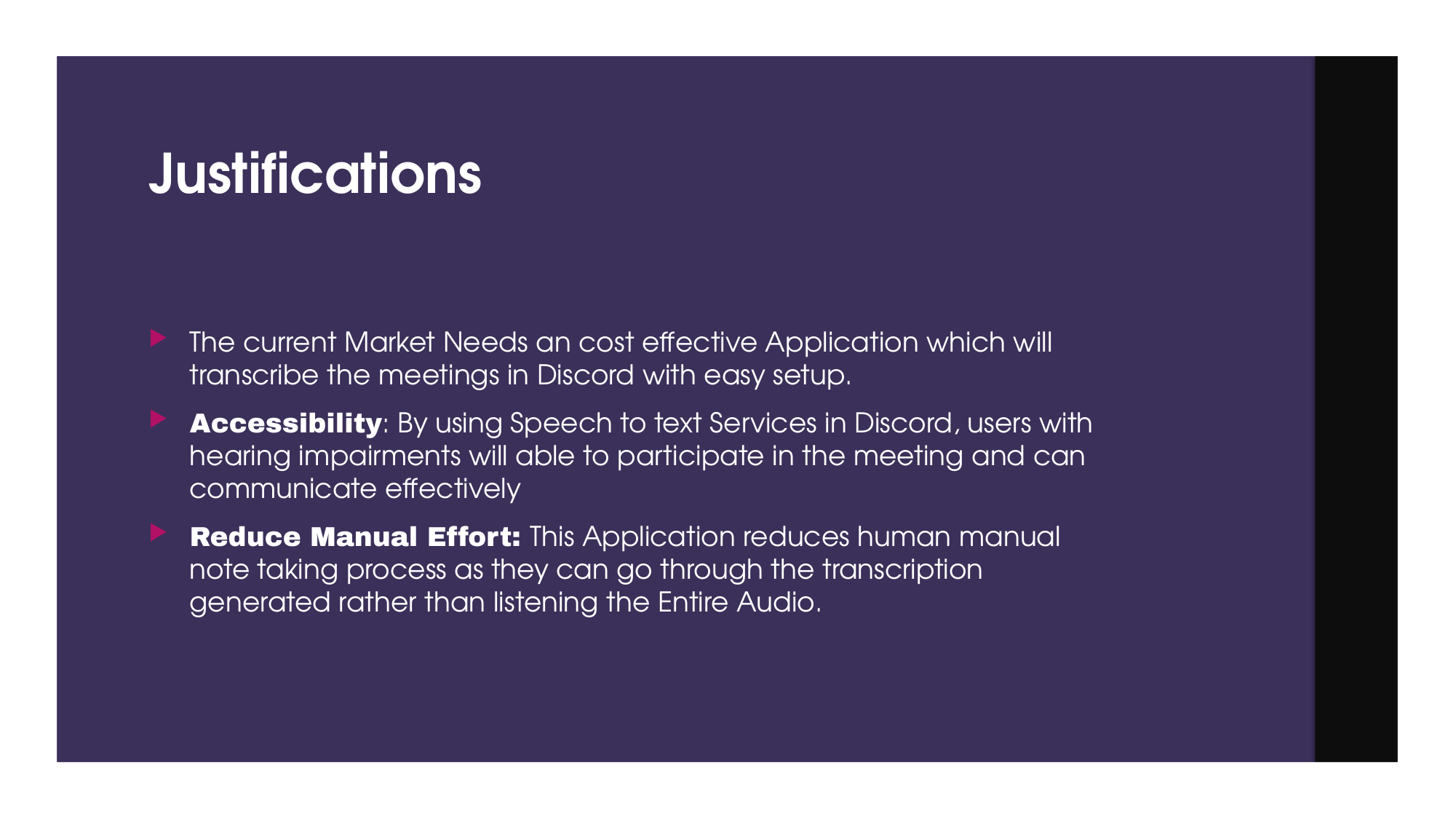

# Justifications
The current Market Needs an cost effective Application which will transcribe the meetings in Discord with easy setup.
Accessibility: By using Speech to text Services in Discord, users with hearing impairments will able to participate in the meeting and can communicate effectively
Reduce Manual Effort: This Application reduces human manual note taking process as they can go through the transcription generated rather than listening the Entire Audio.